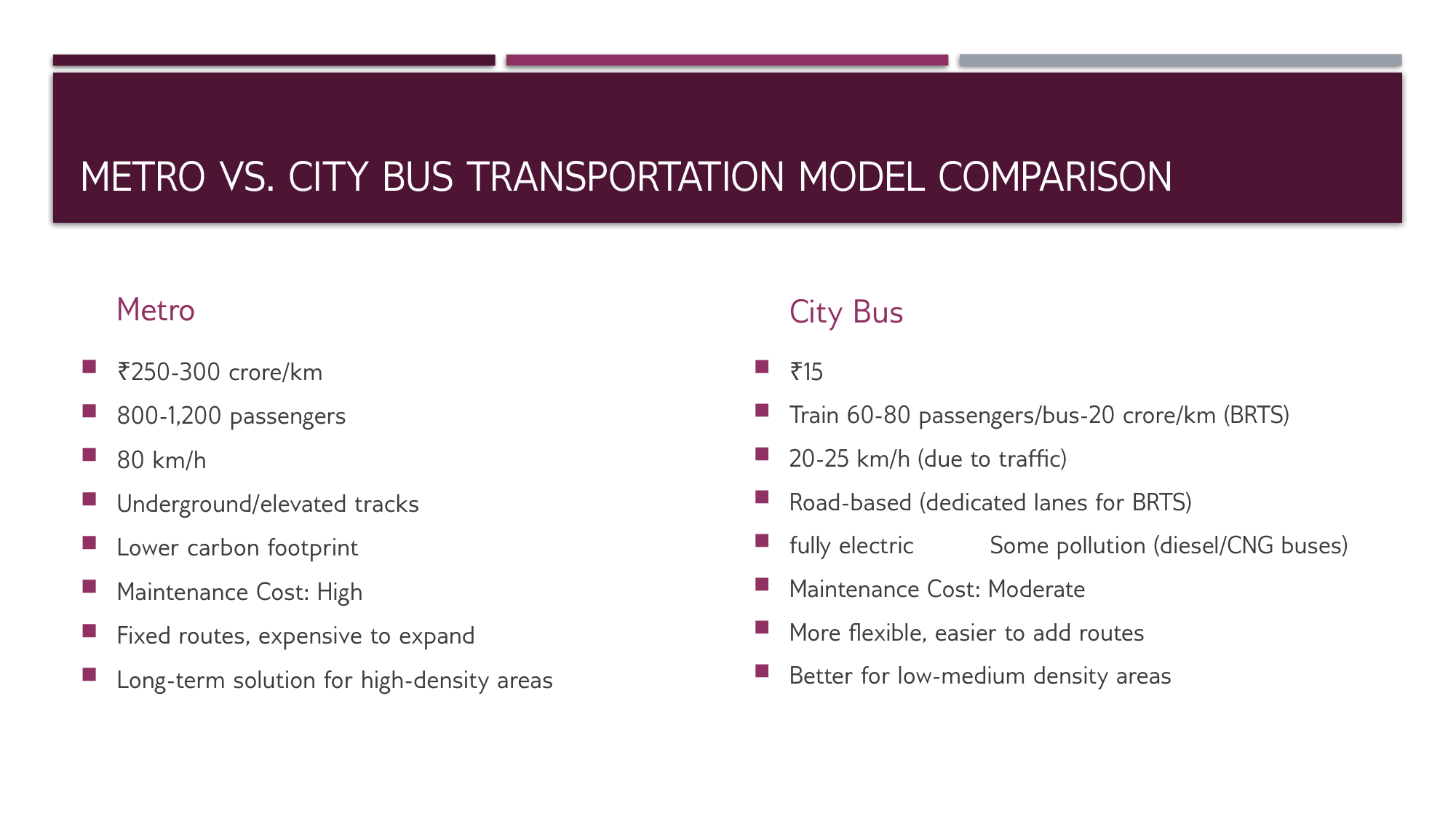

# Metro vs. City Bus Transportation Model Comparison
Metro
City Bus
₹250-300 crore/km
800-1,200 passengers
80 km/h
Underground/elevated tracks
Lower carbon footprint
Maintenance Cost: High
Fixed routes, expensive to expand
Long-term solution for high-density areas
₹15
Train 60-80 passengers/bus-20 crore/km (BRTS)
20-25 km/h (due to traffic)
Road-based (dedicated lanes for BRTS)
fully electric	Some pollution (diesel/CNG buses)
Maintenance Cost: Moderate
More flexible, easier to add routes
Better for low-medium density areas